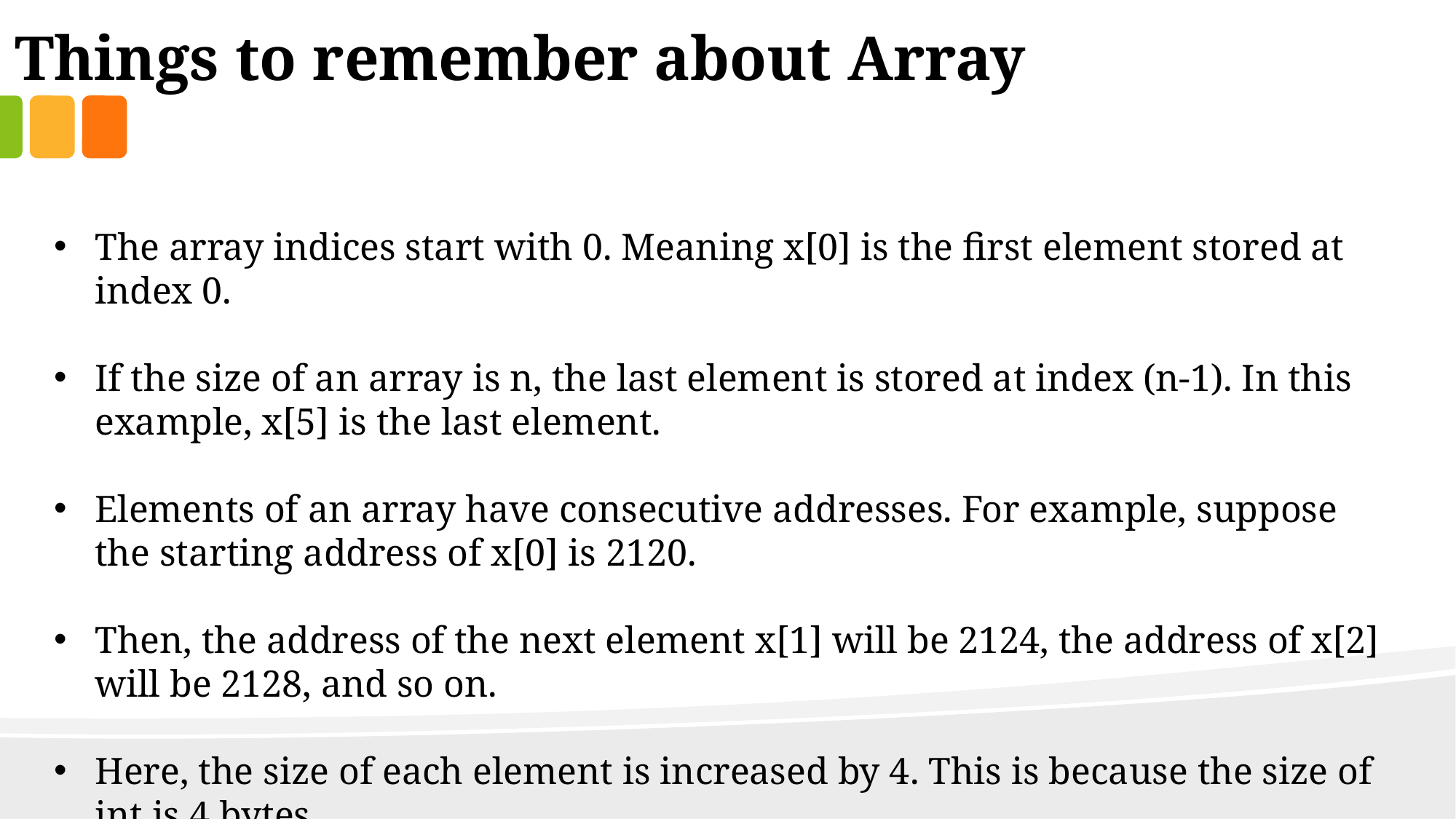

Things to remember about Array
The array indices start with 0. Meaning x[0] is the first element stored at index 0.

If the size of an array is n, the last element is stored at index (n-1). In this example, x[5] is the last element.

Elements of an array have consecutive addresses. For example, suppose the starting address of x[0] is 2120.

Then, the address of the next element x[1] will be 2124, the address of x[2] will be 2128, and so on.

Here, the size of each element is increased by 4. This is because the size of int is 4 bytes.